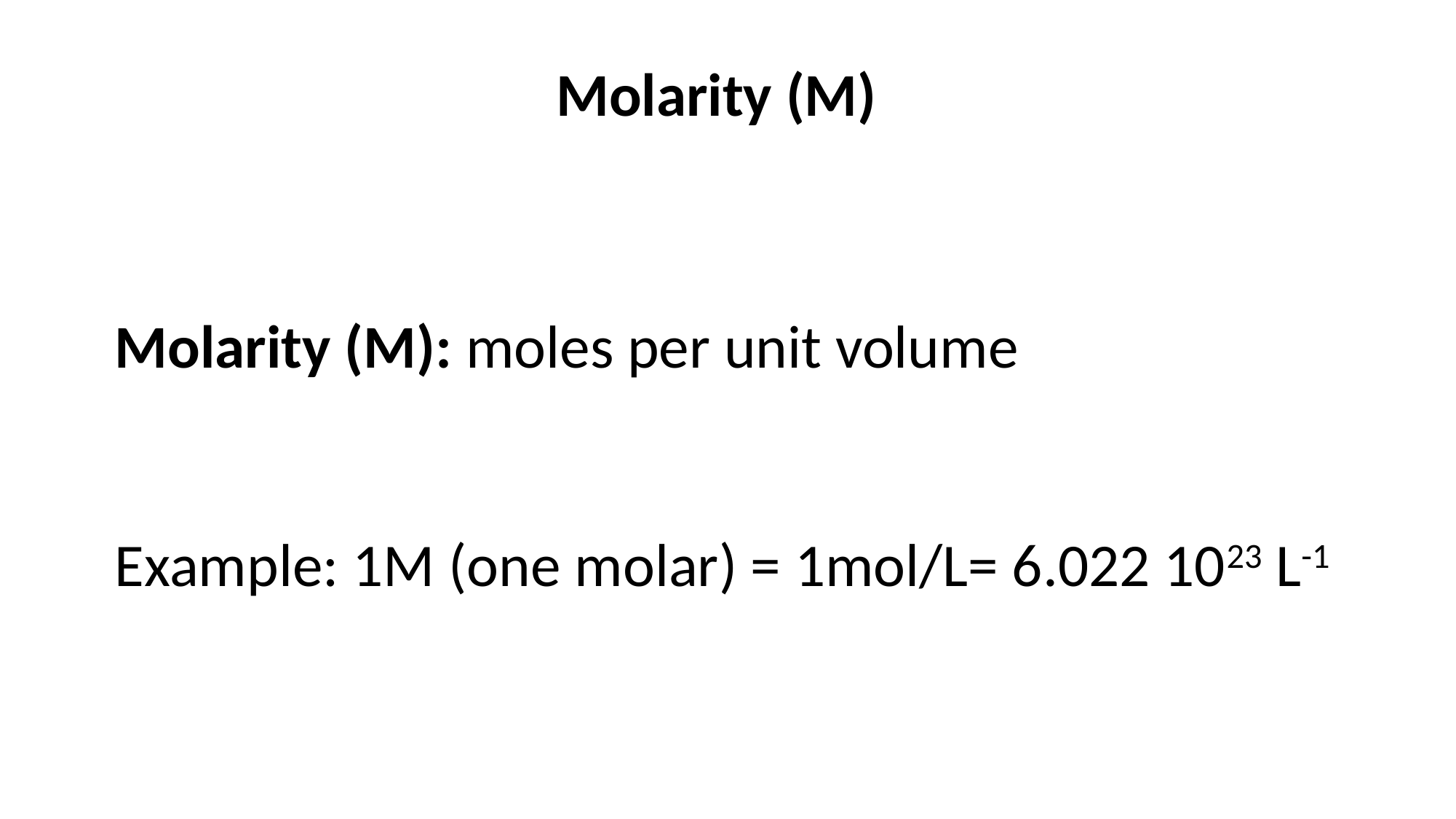

Molarity (M)
Molarity (M): moles per unit volume

Example: 1M (one molar) = 1mol/L= 6.022 1023 L-1